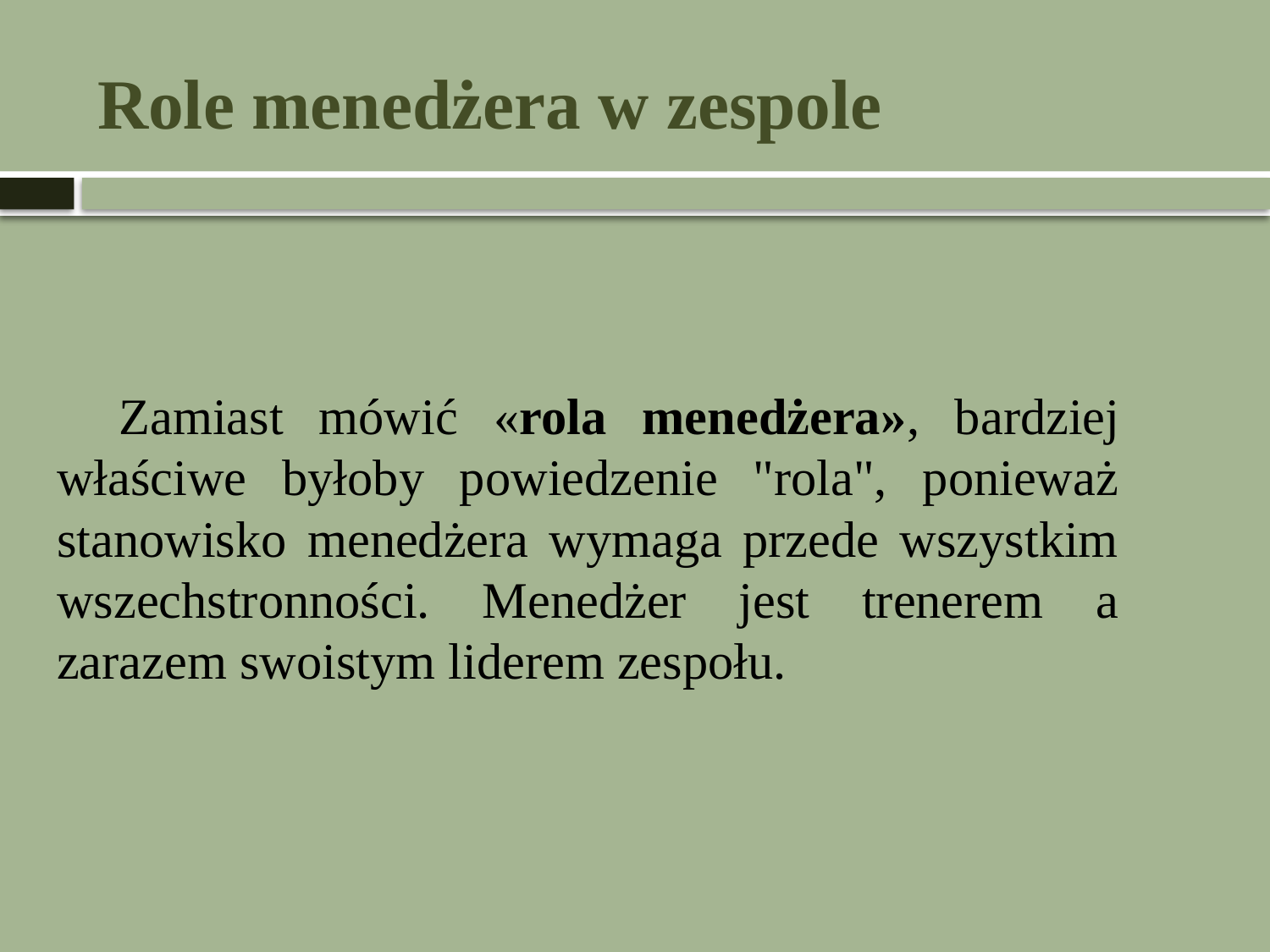

# Role menedżera w zespole
   Zamiast mówić «rola menedżera», bardziej właściwe byłoby powiedzenie "rola", ponieważ stanowisko menedżera wymaga przede wszystkim wszechstronności. Menedżer jest trenerem a zarazem swoistym liderem zespołu.